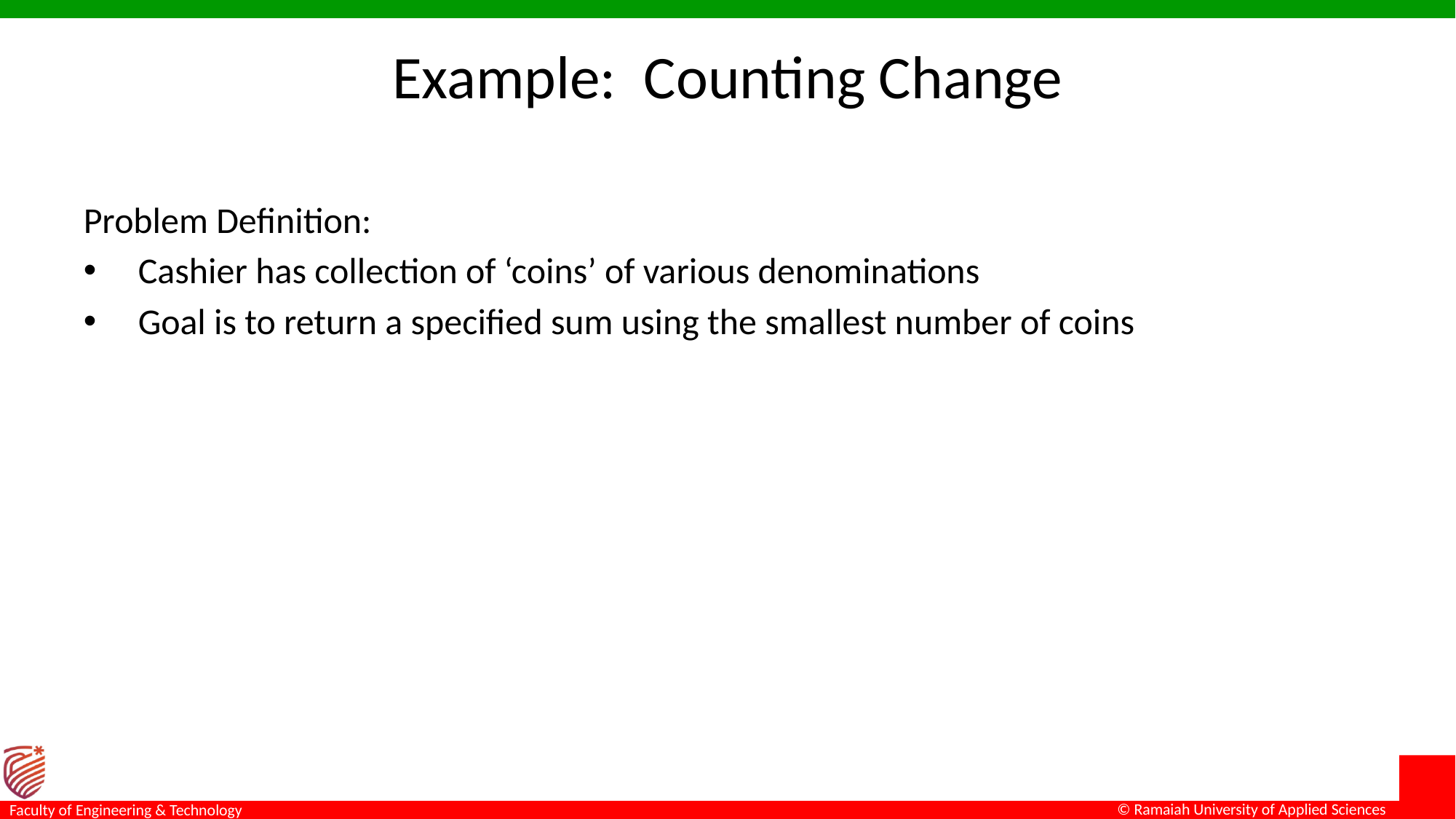

# Example:  Counting Change
Problem Definition:
Cashier has collection of ‘coins’ of various denominations
Goal is to return a specified sum using the smallest number of coins